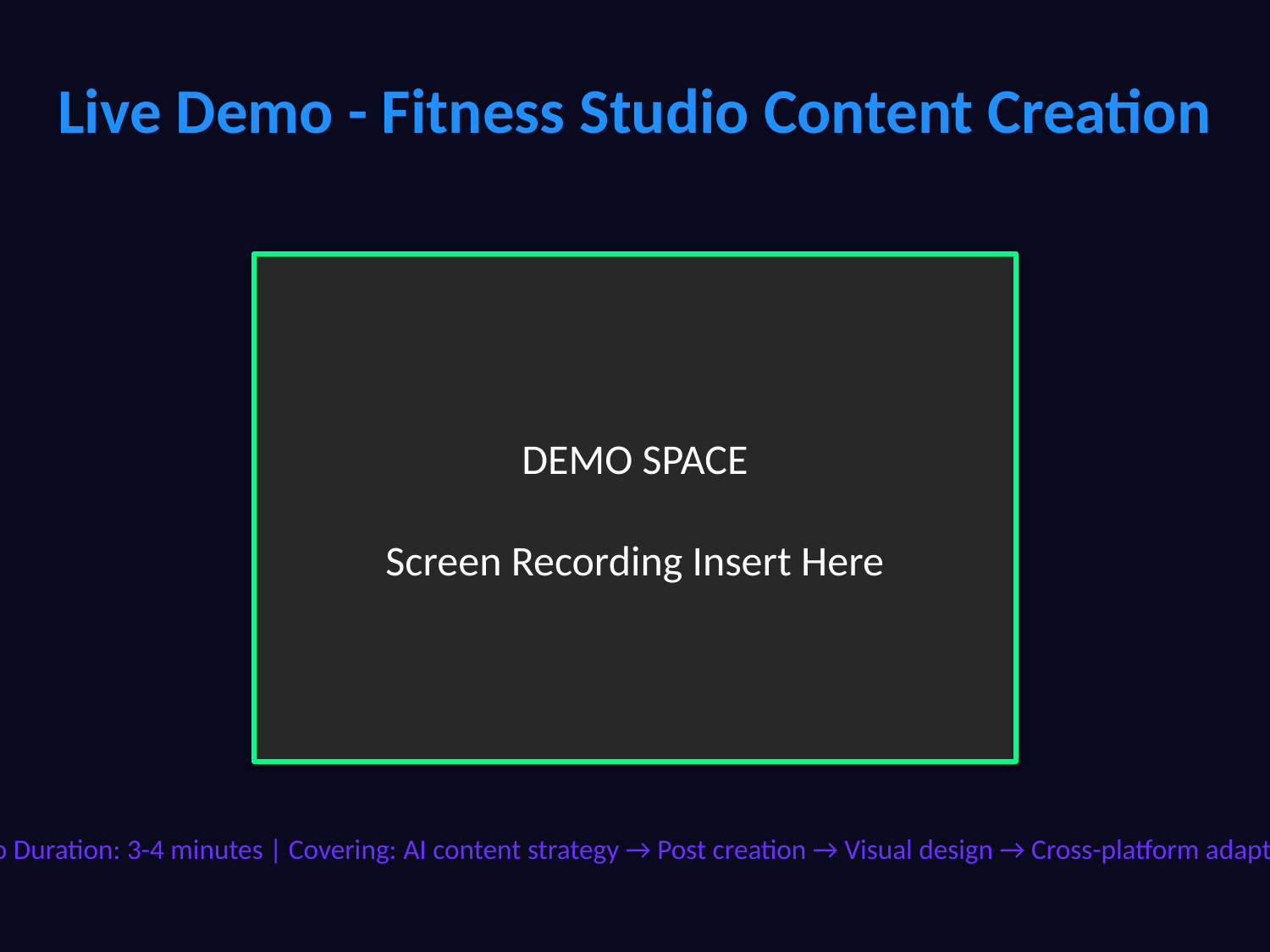

Live Demo - Fitness Studio Content Creation
DEMO SPACE
Screen Recording Insert Here
Demo Duration: 3-4 minutes | Covering: AI content strategy → Post creation → Visual design → Cross-platform adaptation